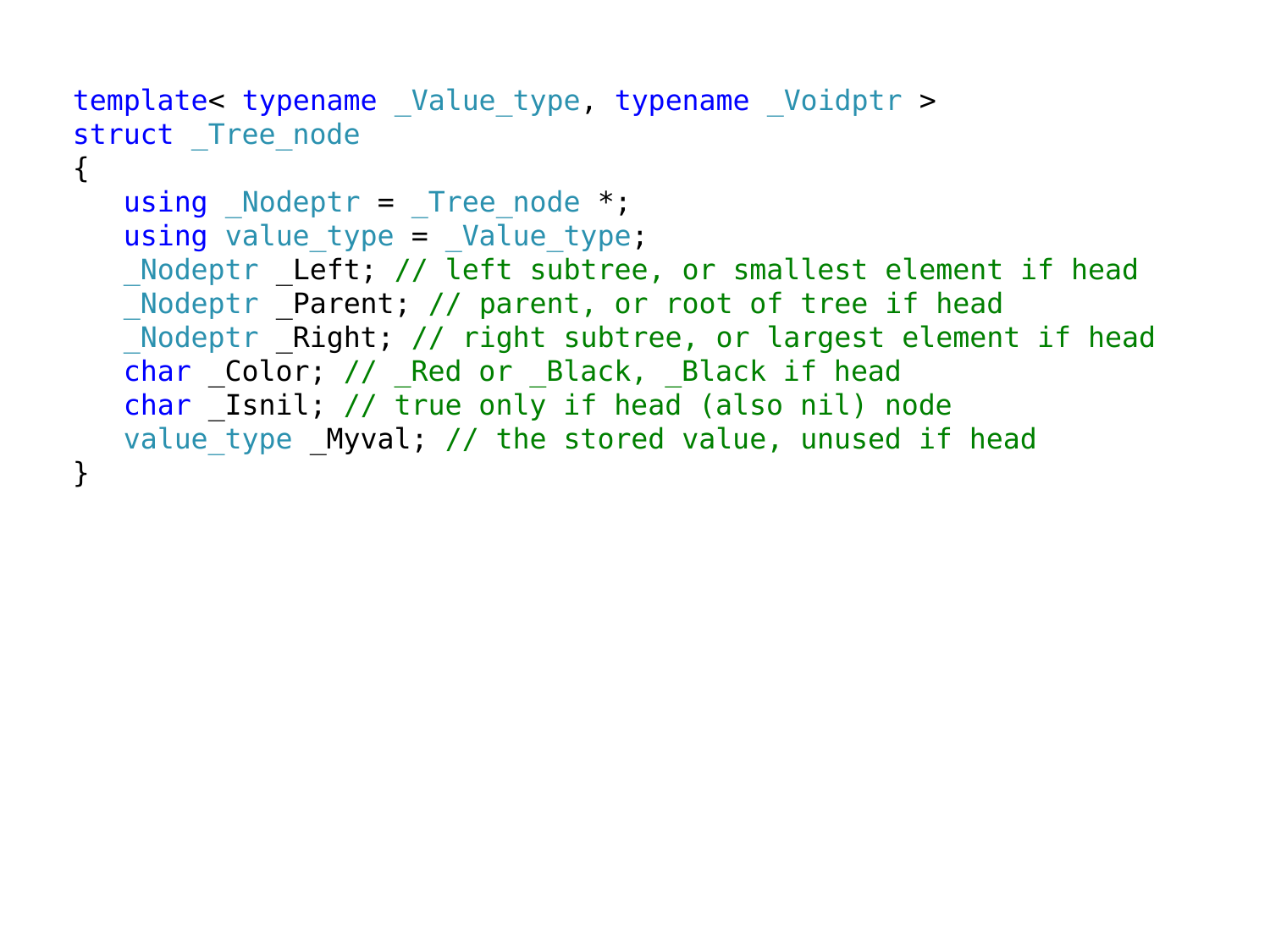

template< typename _Value_type, typename _Voidptr >
struct _Tree_node
{
   using _Nodeptr = _Tree_node *;
   using value_type = _Value_type;
   _Nodeptr _Left; // left subtree, or smallest element if head
   _Nodeptr _Parent; // parent, or root of tree if head
   _Nodeptr _Right; // right subtree, or largest element if head
   char _Color; // _Red or _Black, _Black if head
   char _Isnil; // true only if head (also nil) node
   value_type _Myval; // the stored value, unused if head
}